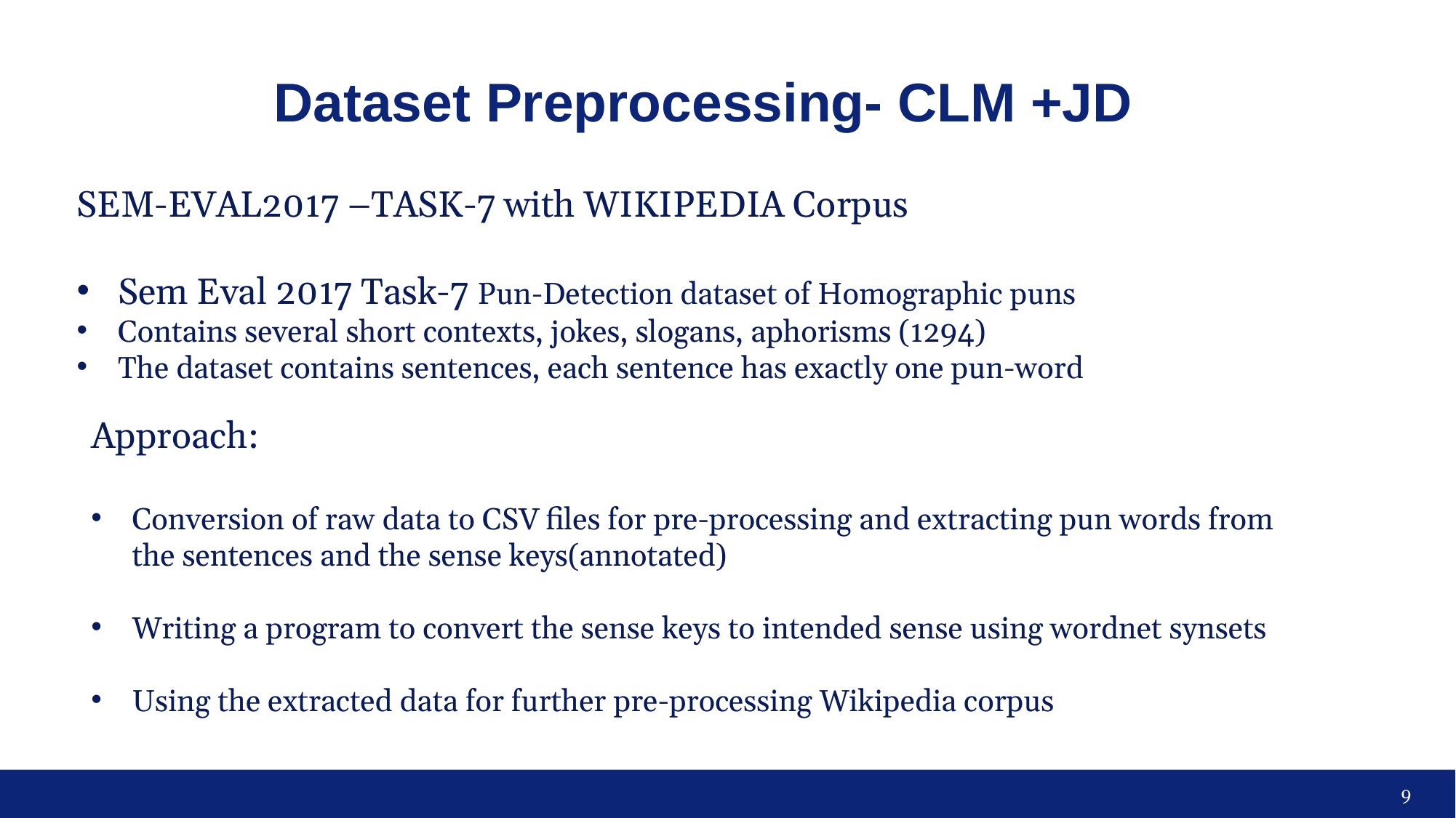

# Dataset Preprocessing- CLM +JD
SEM-EVAL2017 –TASK-7 with WIKIPEDIA Corpus

Sem Eval 2017 Task-7 Pun-Detection dataset of Homographic puns
Contains several short contexts, jokes, slogans, aphorisms (1294)
The dataset contains sentences, each sentence has exactly one pun-word

Approach:

Conversion of raw data to CSV files for pre-processing and extracting pun words from the sentences and the sense keys(annotated)

Writing a program to convert the sense keys to intended sense using wordnet synsets

Using the extracted data for further pre-processing Wikipedia corpus